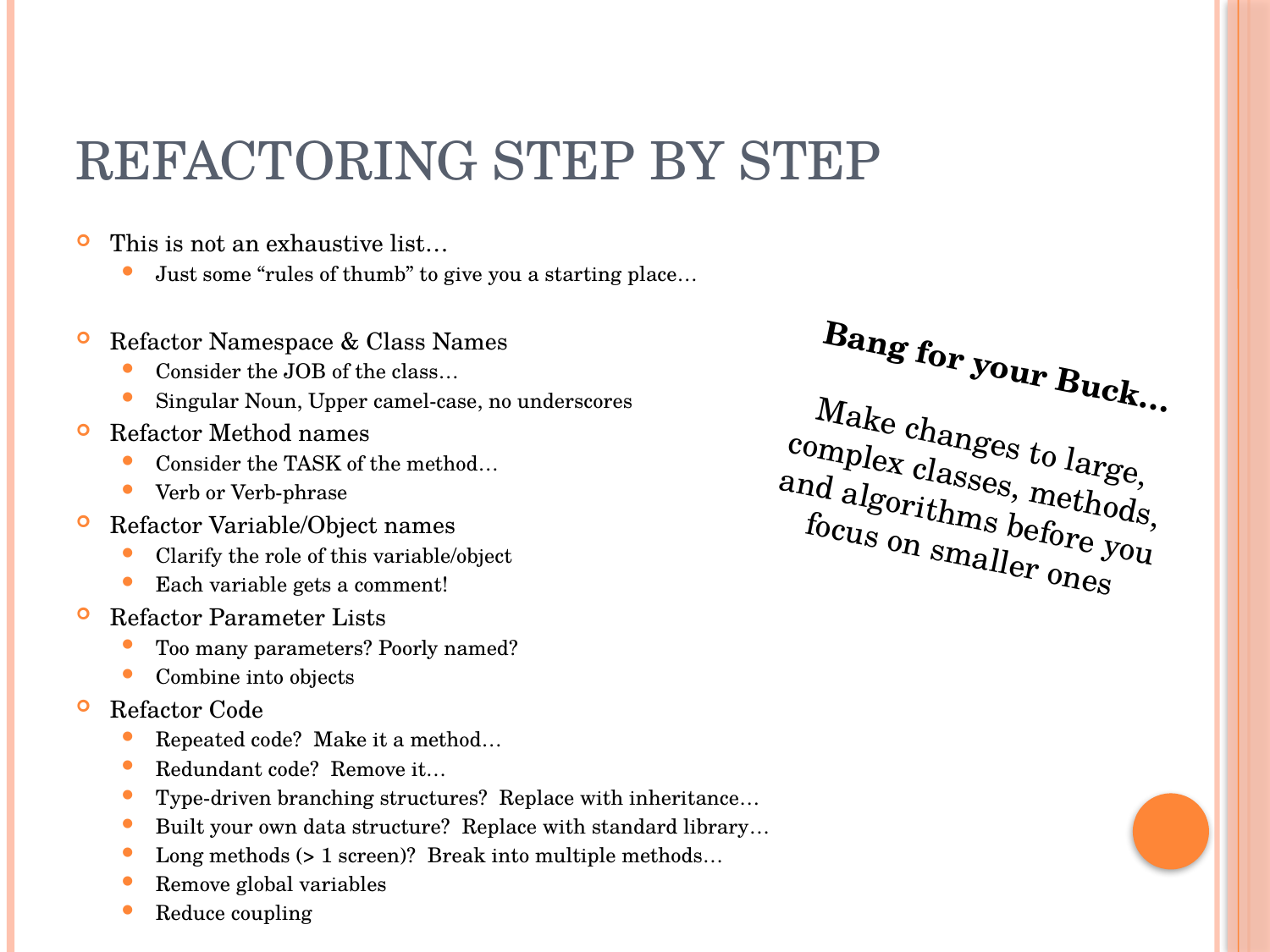

# Refactoring Step by Step
This is not an exhaustive list…
Just some “rules of thumb” to give you a starting place…

Refactor Namespace & Class Names
Consider the JOB of the class…
Singular Noun, Upper camel-case, no underscores
Refactor Method names
Consider the TASK of the method…
Verb or Verb-phrase
Refactor Variable/Object names
Clarify the role of this variable/object
Each variable gets a comment!
Refactor Parameter Lists
Too many parameters? Poorly named?
Combine into objects
Refactor Code
Repeated code?  Make it a method…
Redundant code?  Remove it…
Type-driven branching structures?  Replace with inheritance…
Built your own data structure?  Replace with standard library…
Long methods (> 1 screen)?  Break into multiple methods…
Remove global variables
Reduce coupling

Bang for your Buck…

Make changes to large, complex classes, methods, and algorithms before you focus on smaller ones